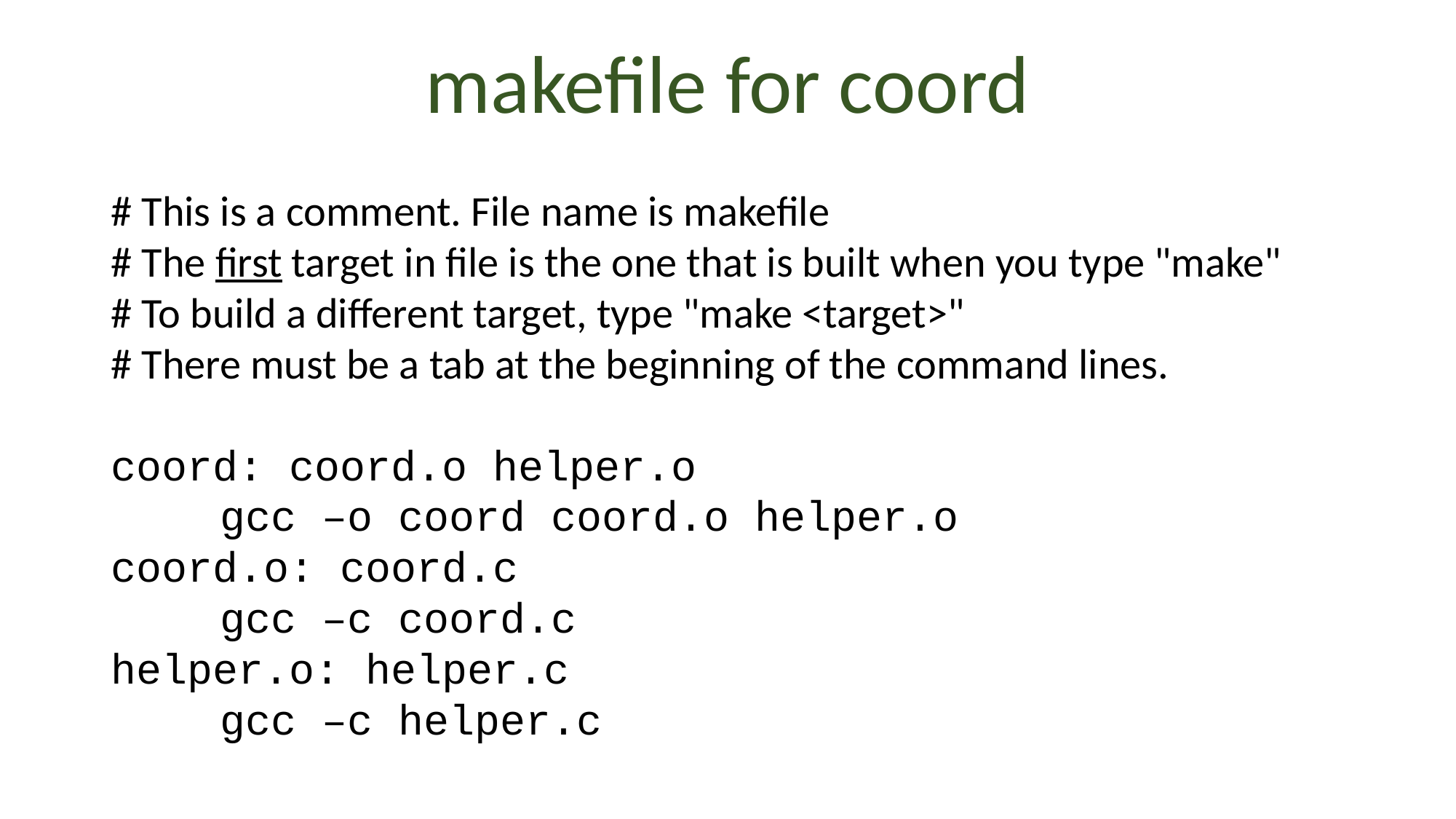

# makefile for coord
# This is a comment. File name is makefile
# The first target in file is the one that is built when you type "make"
# To build a different target, type "make <target>"
# There must be a tab at the beginning of the command lines.

coord: coord.o helper.o
	gcc –o coord coord.o helper.o
coord.o: coord.c
	gcc –c coord.c
helper.o: helper.c
	gcc –c helper.c